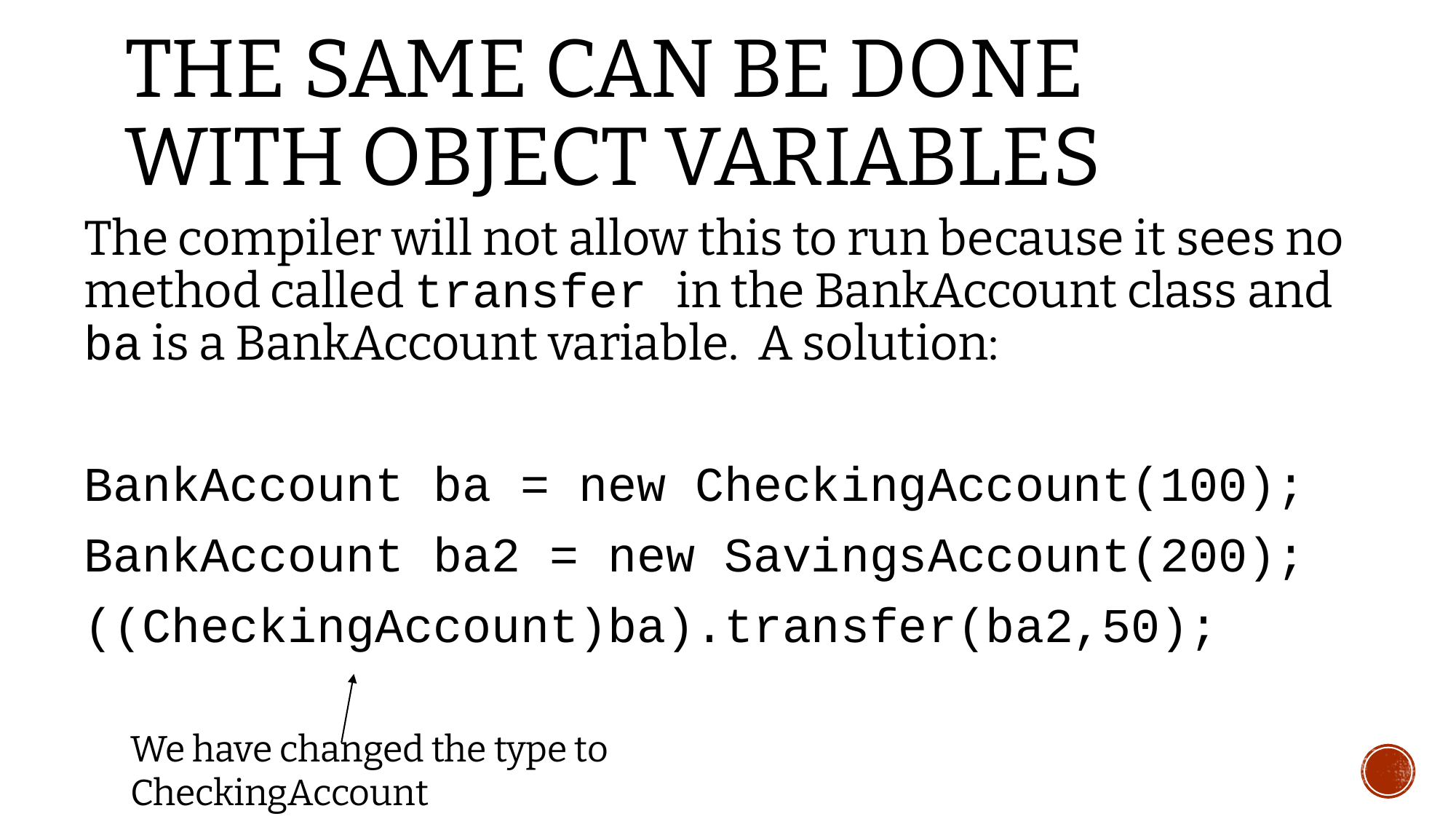

# The same can be done with object variables
The compiler will not allow this to run because it sees no method called transfer in the BankAccount class and ba is a BankAccount variable.  A solution:

BankAccount ba = new CheckingAccount(100);
BankAccount ba2 = new SavingsAccount(200);
((CheckingAccount)ba).transfer(ba2,50);
We have changed the type to CheckingAccount